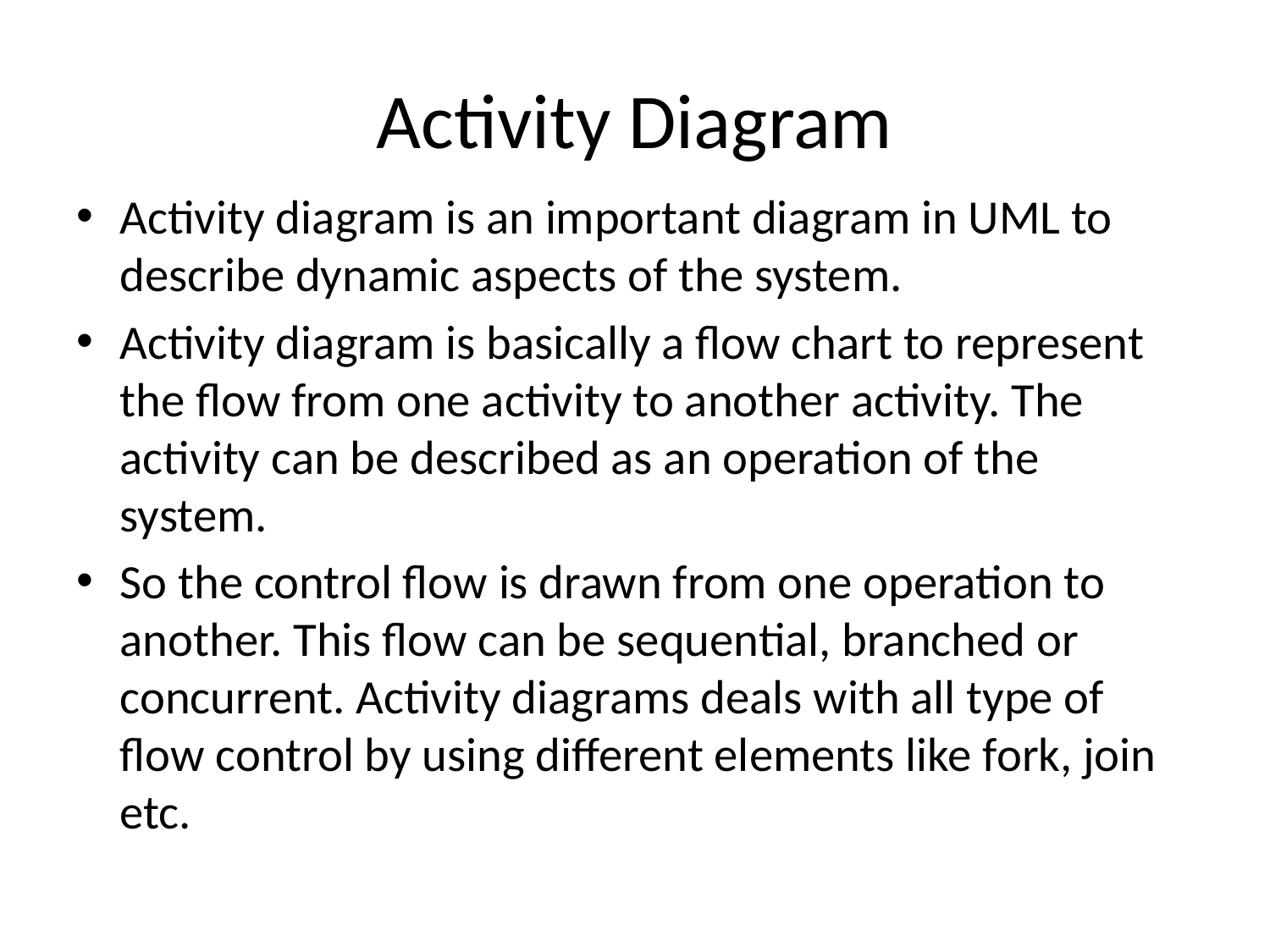

# Activity Diagram
Activity diagram is an important diagram in UML to describe dynamic aspects of the system.
Activity diagram is basically a flow chart to represent the flow from one activity to another activity. The activity can be described as an operation of the system.
So the control flow is drawn from one operation to another. This flow can be sequential, branched or concurrent. Activity diagrams deals with all type of flow control by using different elements like fork, join etc.